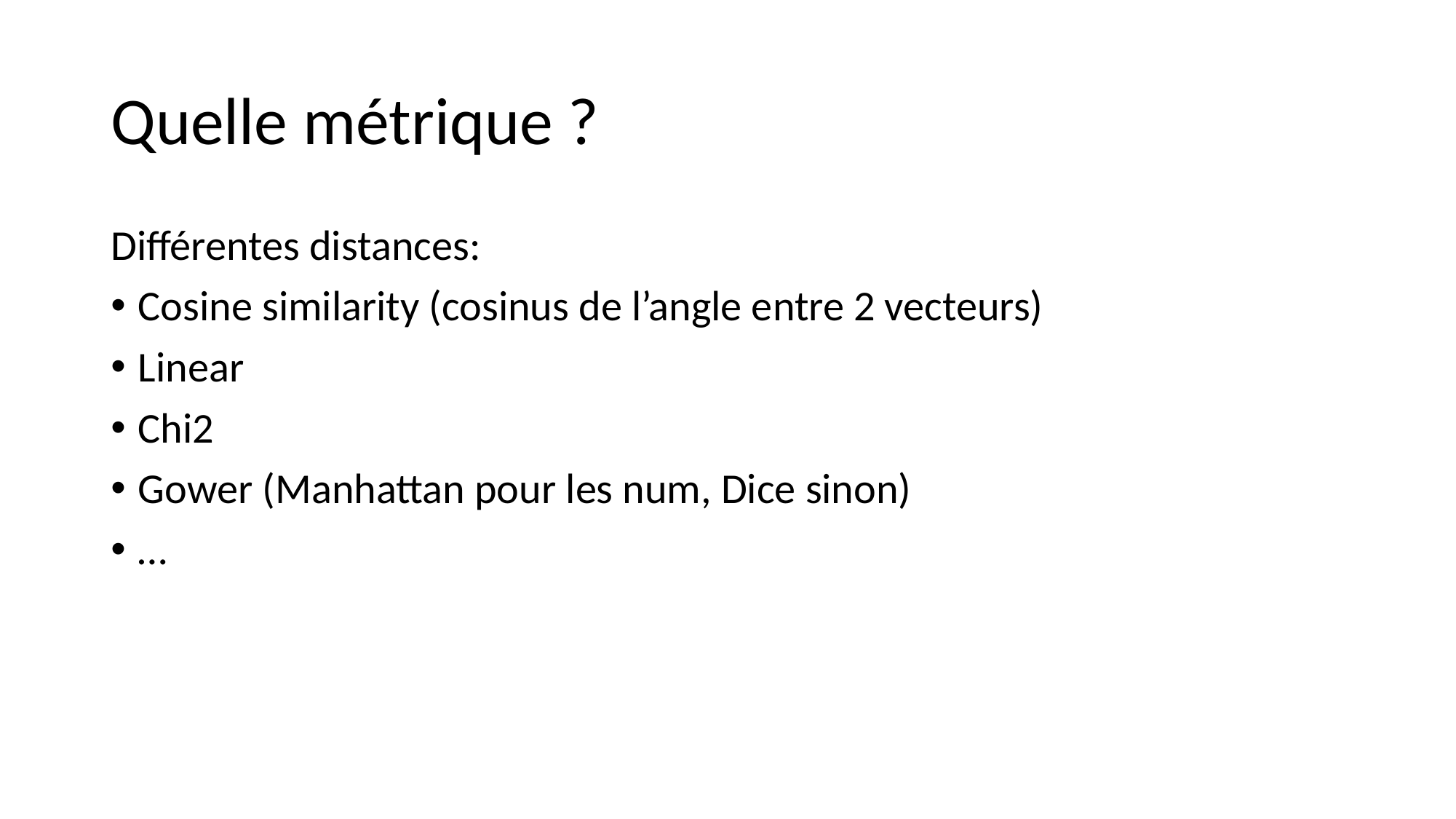

# Quelle métrique ?
Différentes distances:
Cosine similarity (cosinus de l’angle entre 2 vecteurs)
Linear
Chi2
Gower (Manhattan pour les num, Dice sinon)
…